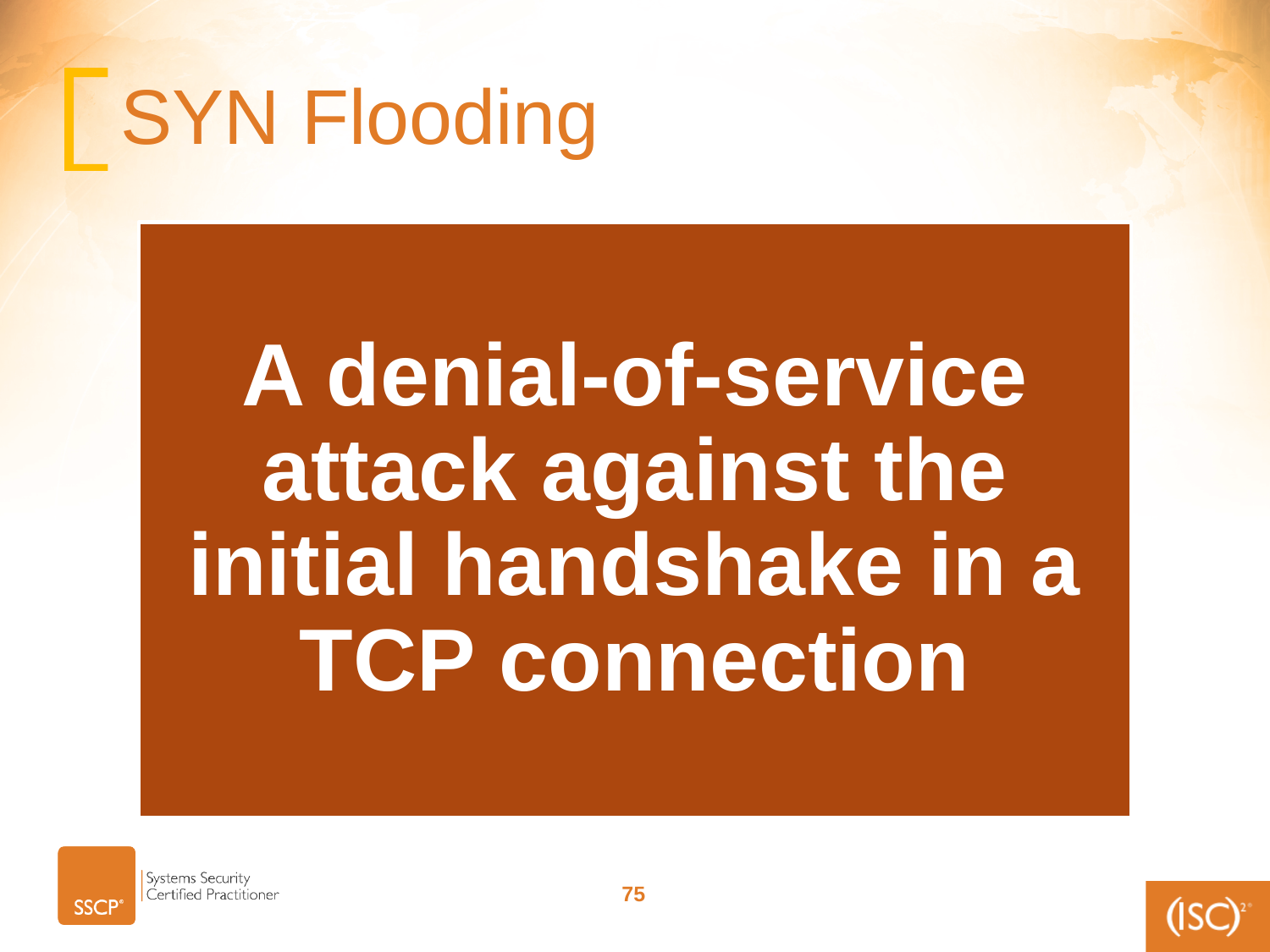

# SYN Flooding
A denial-of-service attack against the initial handshake in a TCP connection